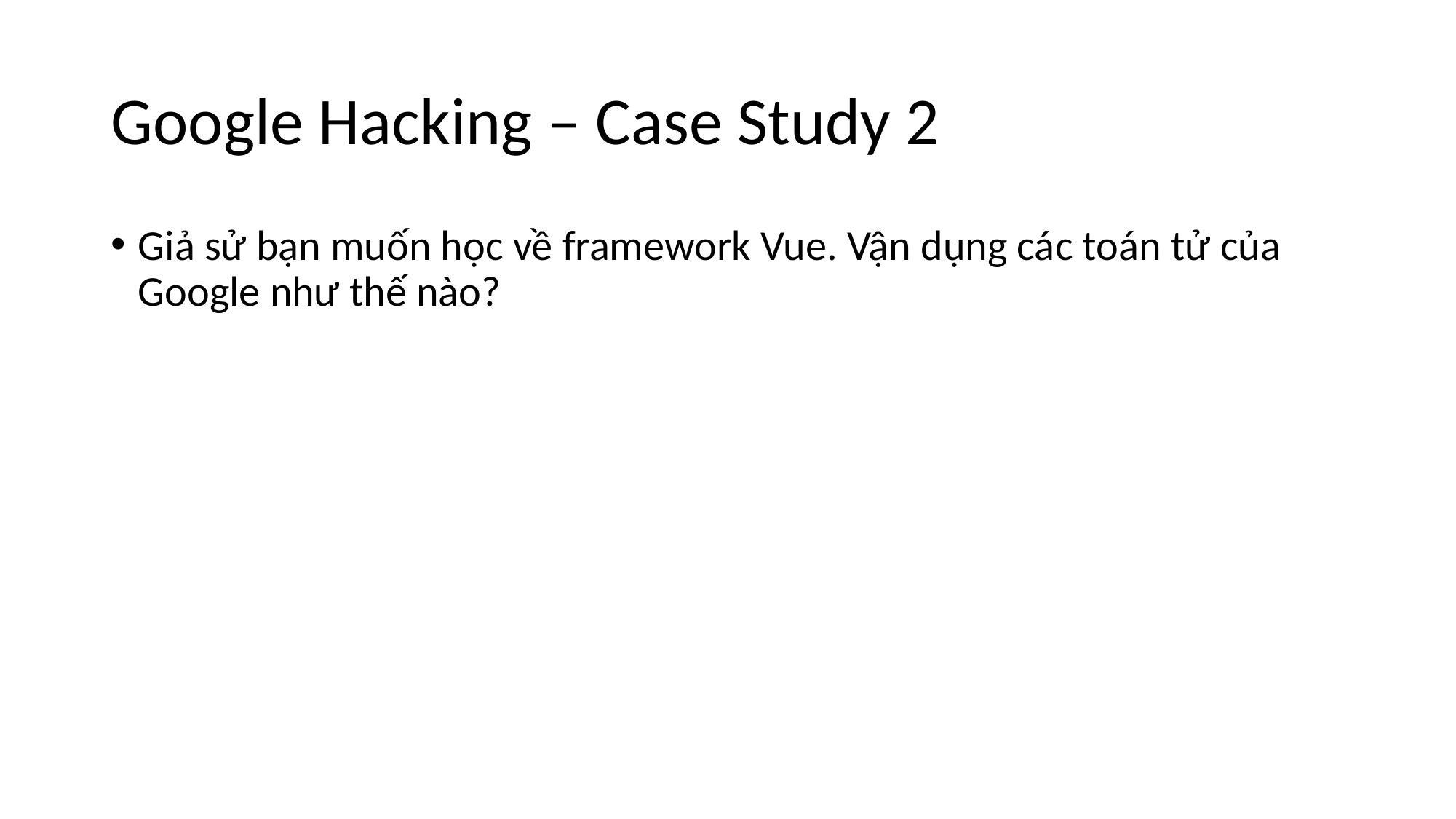

# Google Hacking – Case Study 2
Giả sử bạn muốn học về framework Vue. Vận dụng các toán tử của Google như thế nào?